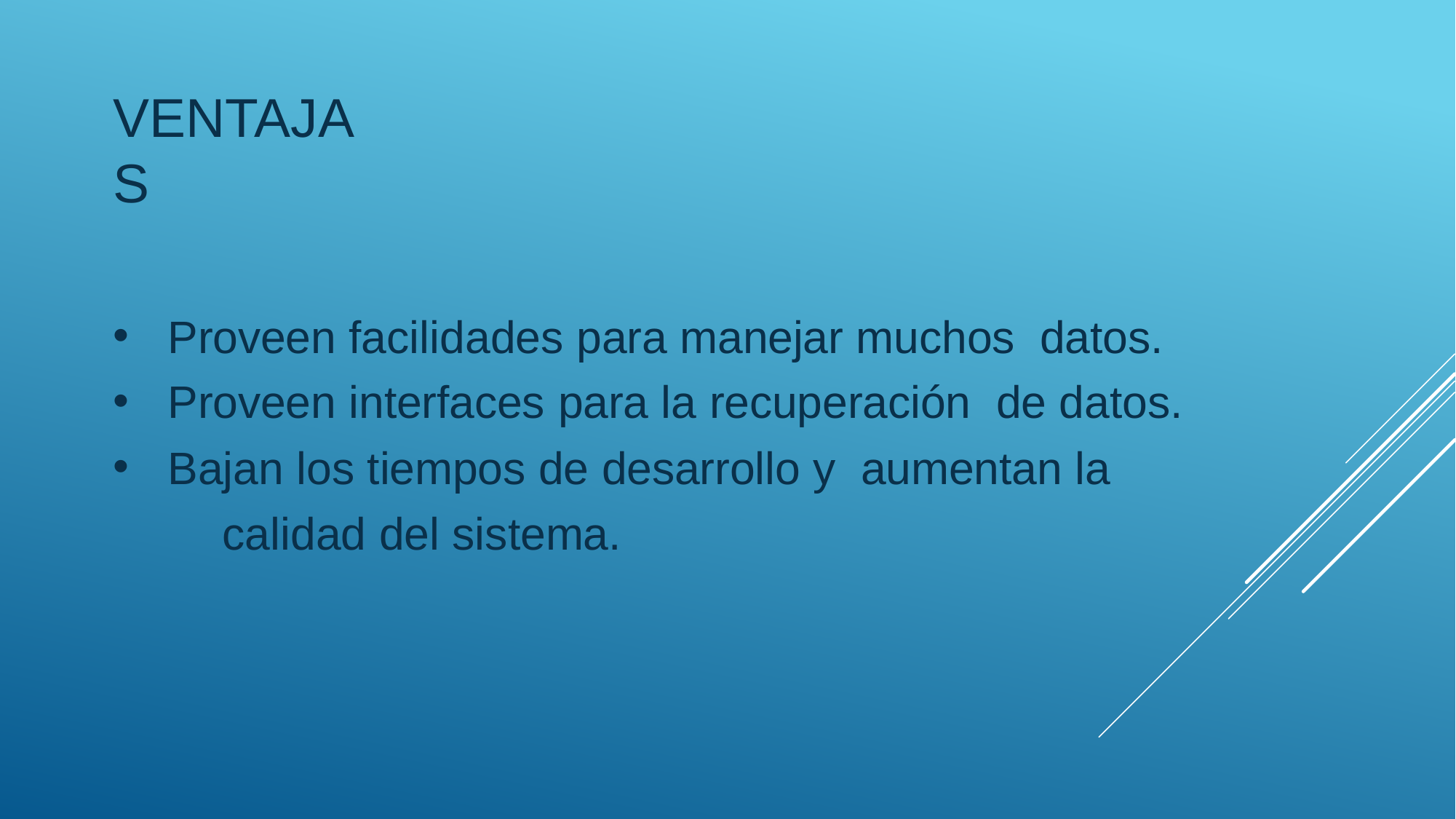

# Ventajas
Proveen facilidades para manejar muchos  datos.
Proveen interfaces para la recuperación  de datos.
Bajan los tiempos de desarrollo y  aumentan la
	calidad del sistema.